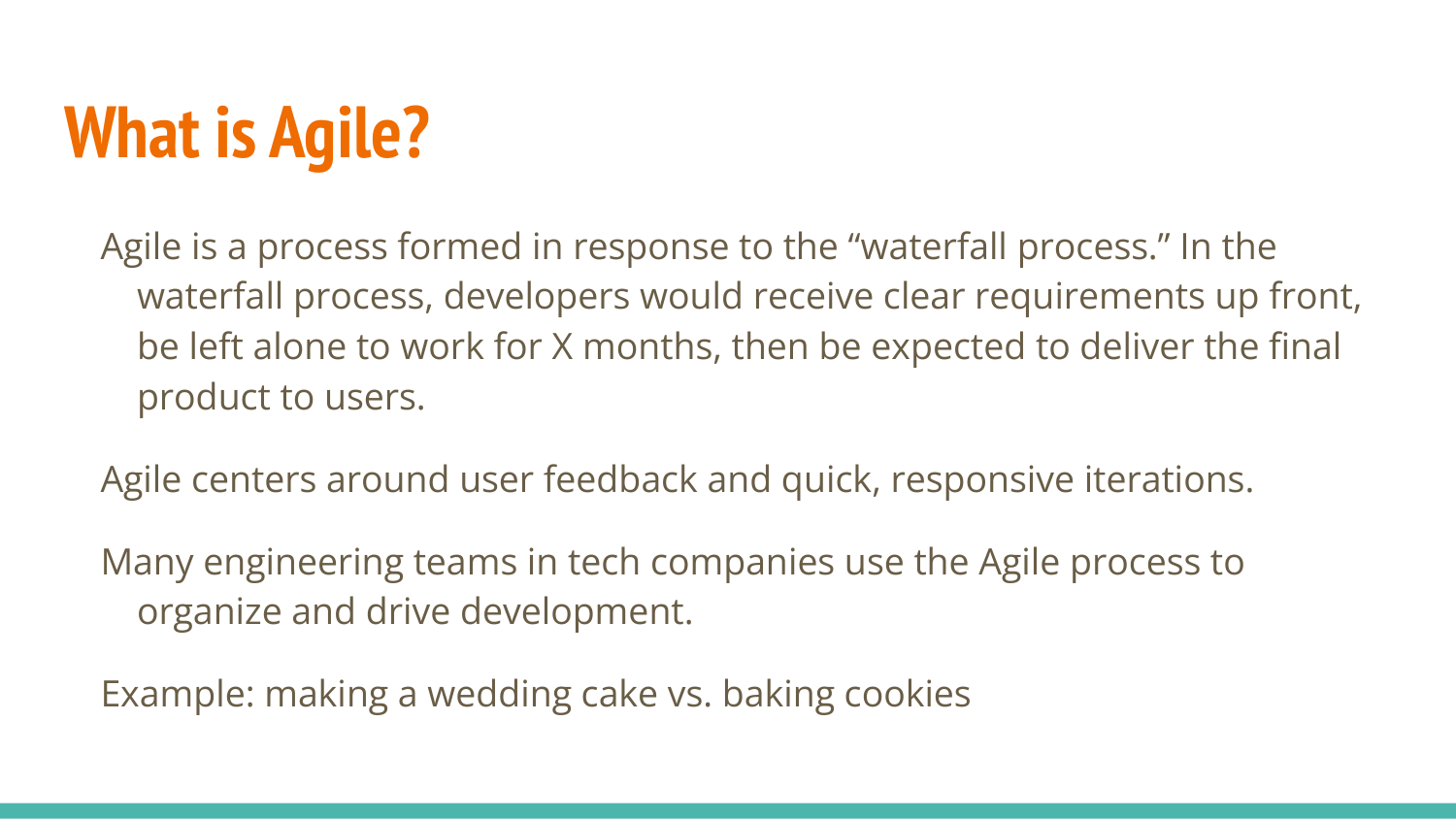

# What is Agile?
Agile is a process formed in response to the “waterfall process.” In the waterfall process, developers would receive clear requirements up front, be left alone to work for X months, then be expected to deliver the final product to users.
Agile centers around user feedback and quick, responsive iterations.
Many engineering teams in tech companies use the Agile process to organize and drive development.
Example: making a wedding cake vs. baking cookies